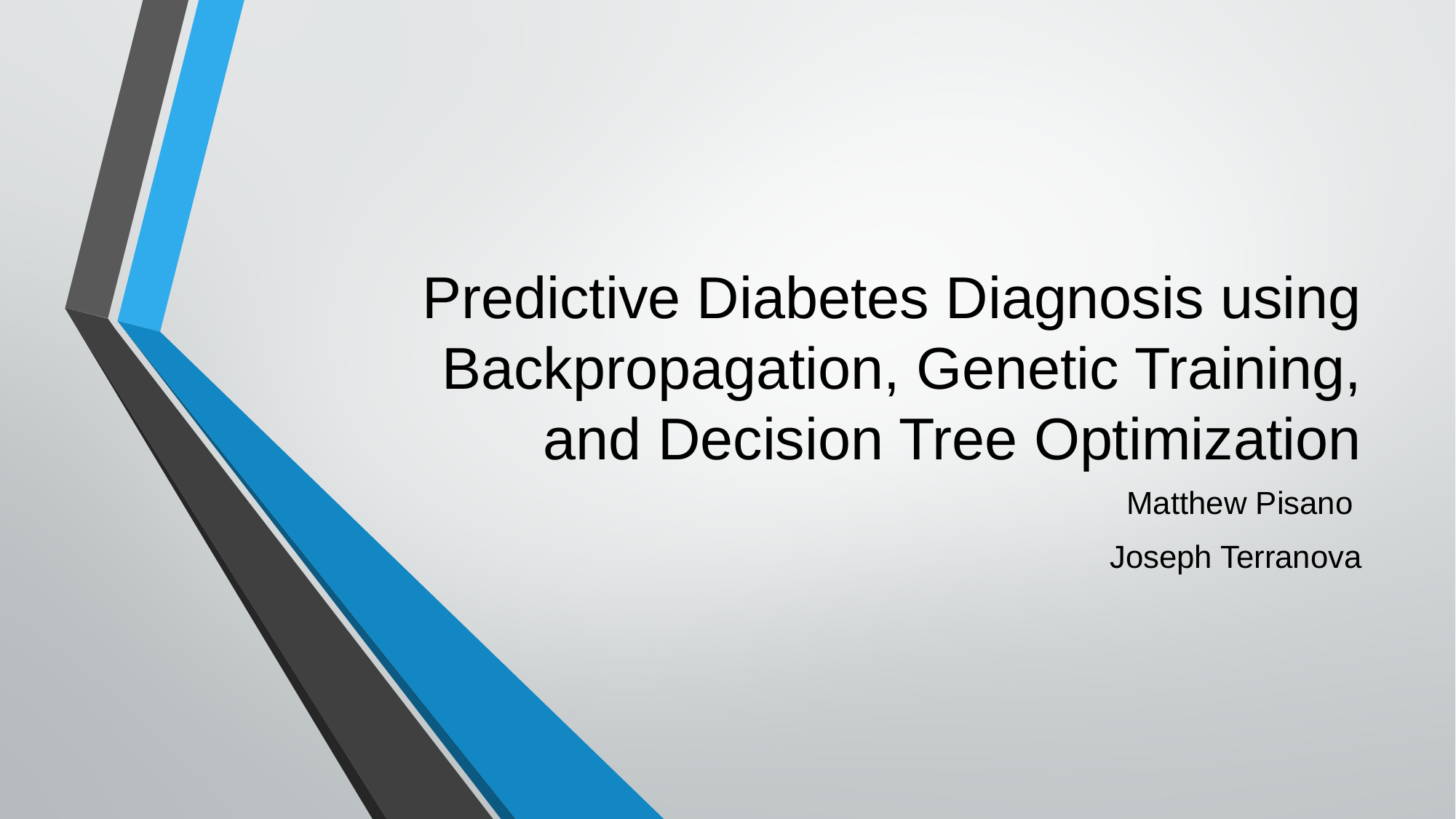

# Predictive Diabetes Diagnosis using Backpropagation, Genetic Training, and Decision Tree Optimization
Matthew Pisano
Joseph Terranova